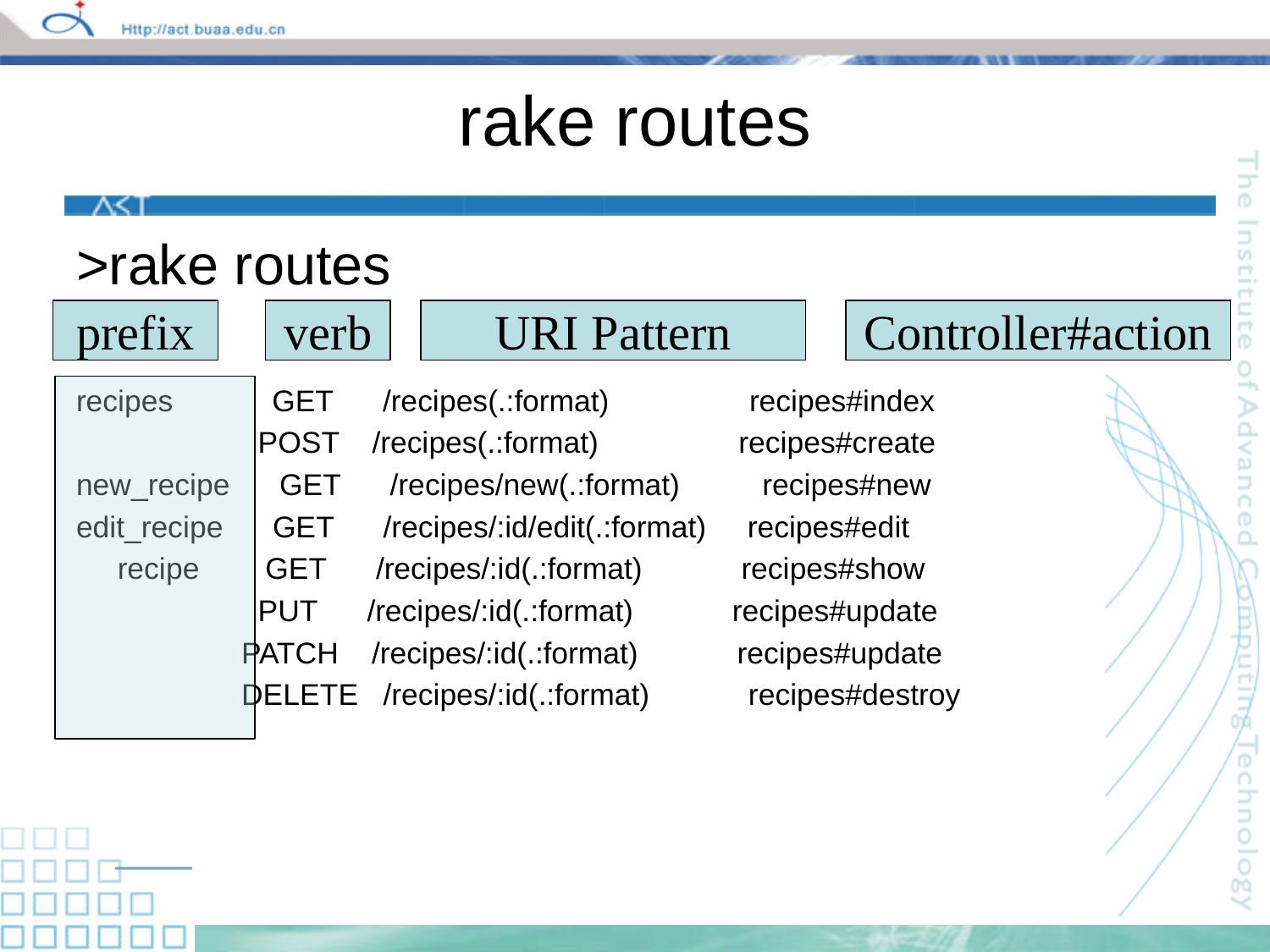

# rake routes
>rake routes

recipes            GET      /recipes(.:format)                 recipes#index
                      POST    /recipes(.:format)                 recipes#create
new_recipe      GET      /recipes/new(.:format)          recipes#new
edit_recipe      GET      /recipes/:id/edit(.:format)     recipes#edit
     recipe        GET      /recipes/:id(.:format)            recipes#show
                      PUT      /recipes/:id(.:format)            recipes#update
                    PATCH    /recipes/:id(.:format)            recipes#update
                    DELETE   /recipes/:id(.:format)            recipes#destroy
prefix
verb
URI Pattern
Controller#action